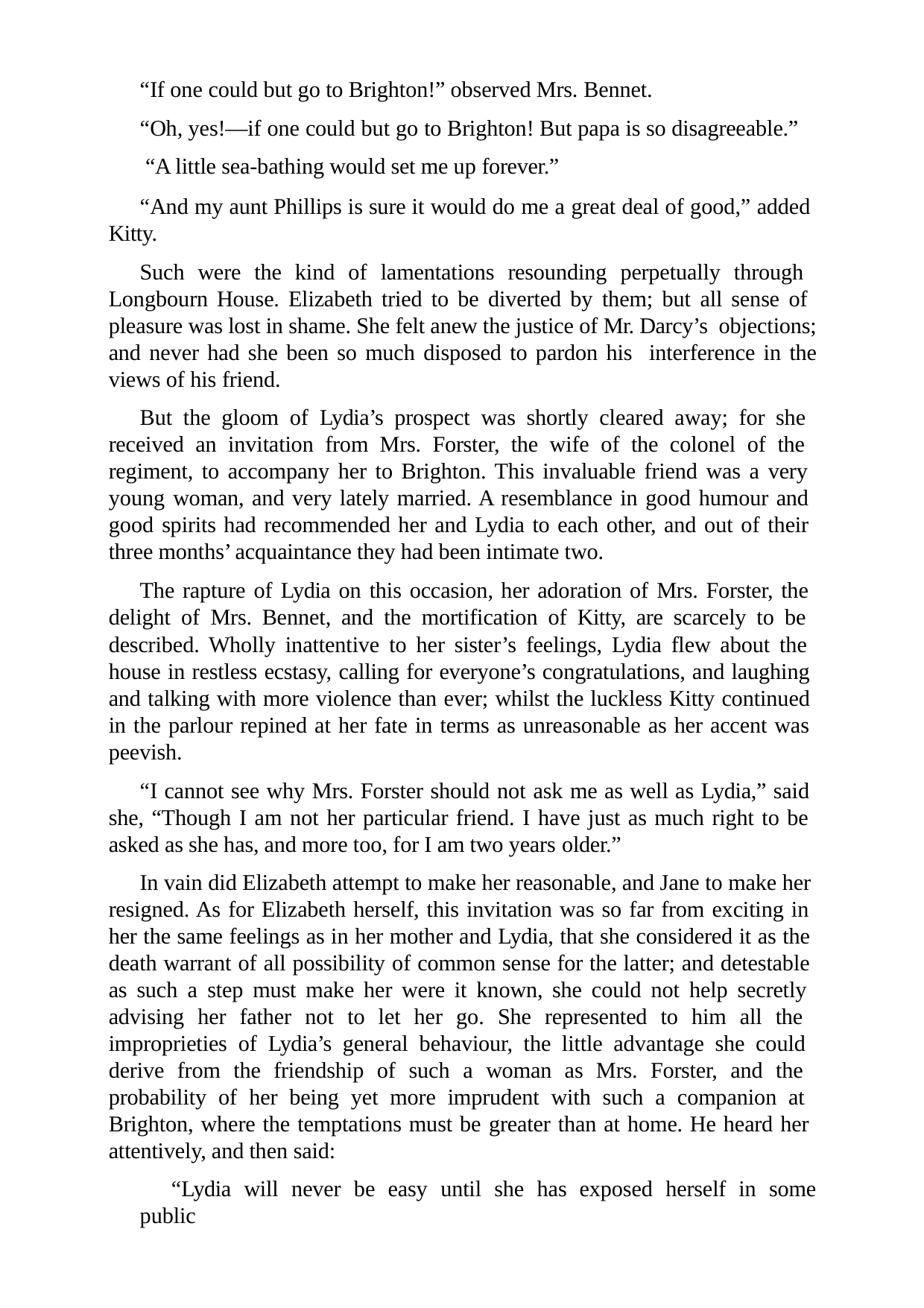

“If one could but go to Brighton!” observed Mrs. Bennet.
“Oh, yes!—if one could but go to Brighton! But papa is so disagreeable.”  “A little sea-bathing would set me up forever.”
“And my aunt Phillips is sure it would do me a great deal of good,” added  Kitty.
Such were the kind of lamentations resounding perpetually through  Longbourn House. Elizabeth tried to be diverted by them; but all sense of  pleasure was lost in shame. She felt anew the justice of Mr. Darcy’s  objections; and never had she been so much disposed to pardon his  interference in the views of his friend.
But the gloom of Lydia’s prospect was shortly cleared away; for she  received an invitation from Mrs. Forster, the wife of the colonel of the  regiment, to accompany her to Brighton. This invaluable friend was a very  young woman, and very lately married. A resemblance in good humour and  good spirits had recommended her and Lydia to each other, and out of their  three months’ acquaintance they had been intimate two.
The rapture of Lydia on this occasion, her adoration of Mrs. Forster, the  delight of Mrs. Bennet, and the mortification of Kitty, are scarcely to be  described. Wholly inattentive to her sister’s feelings, Lydia flew about the  house in restless ecstasy, calling for everyone’s congratulations, and laughing  and talking with more violence than ever; whilst the luckless Kitty continued  in the parlour repined at her fate in terms as unreasonable as her accent was  peevish.
“I cannot see why Mrs. Forster should not ask me as well as Lydia,” said  she, “Though I am not her particular friend. I have just as much right to be  asked as she has, and more too, for I am two years older.”
In vain did Elizabeth attempt to make her reasonable, and Jane to make her  resigned. As for Elizabeth herself, this invitation was so far from exciting in  her the same feelings as in her mother and Lydia, that she considered it as the  death warrant of all possibility of common sense for the latter; and detestable  as such a step must make her were it known, she could not help secretly  advising her father not to let her go. She represented to him all the  improprieties of Lydia’s general behaviour, the little advantage she could  derive from the friendship of such a woman as Mrs. Forster, and the  probability of her being yet more imprudent with such a companion at  Brighton, where the temptations must be greater than at home. He heard her  attentively, and then said:
“Lydia will never be easy until she has exposed herself in some public